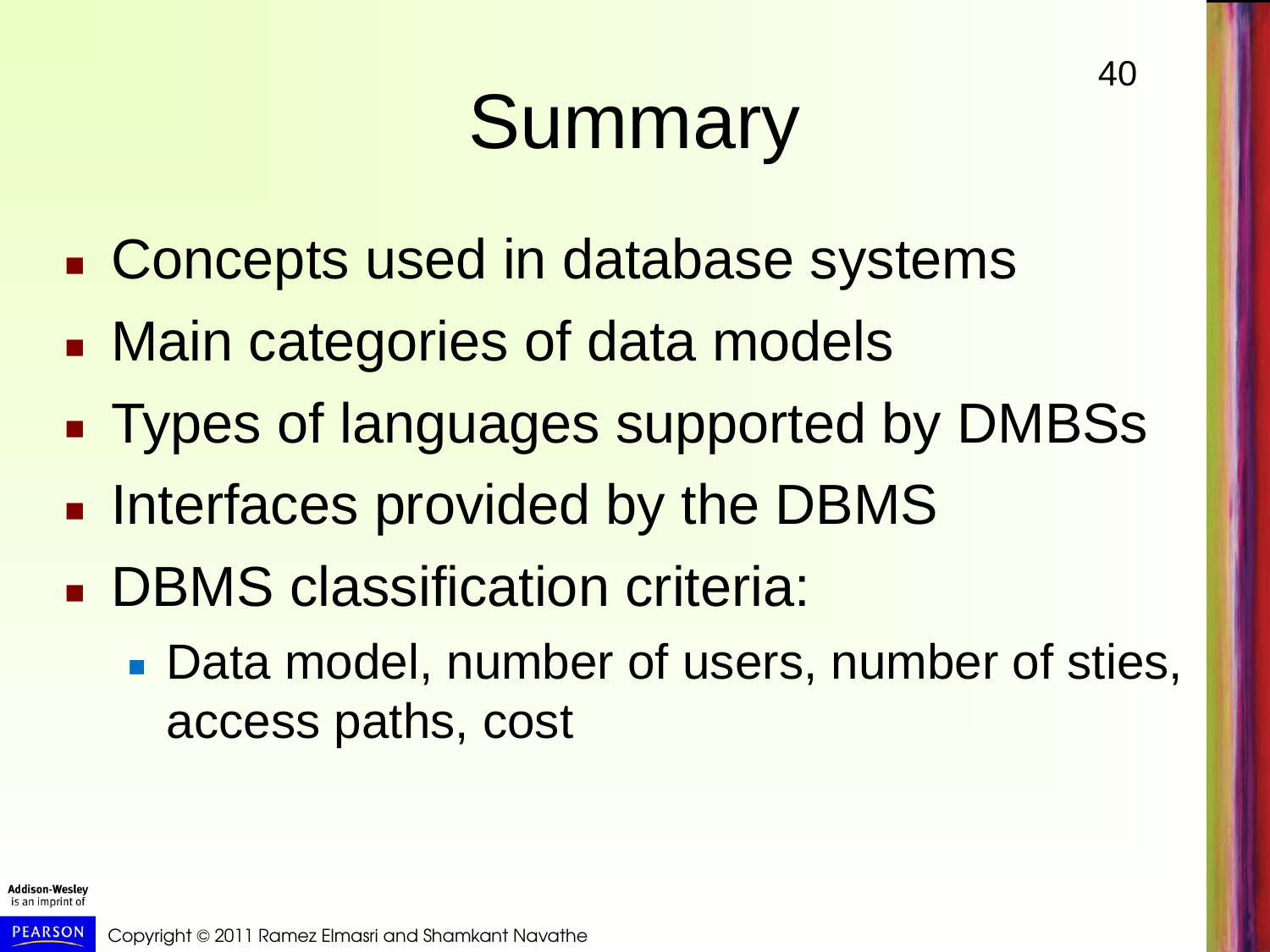

# Summary
Concepts used in database systems
Main categories of data models
Types of languages supported by DMBSs
Interfaces provided by the DBMS
DBMS classification criteria:
Data model, number of users, number of sties, access paths, cost